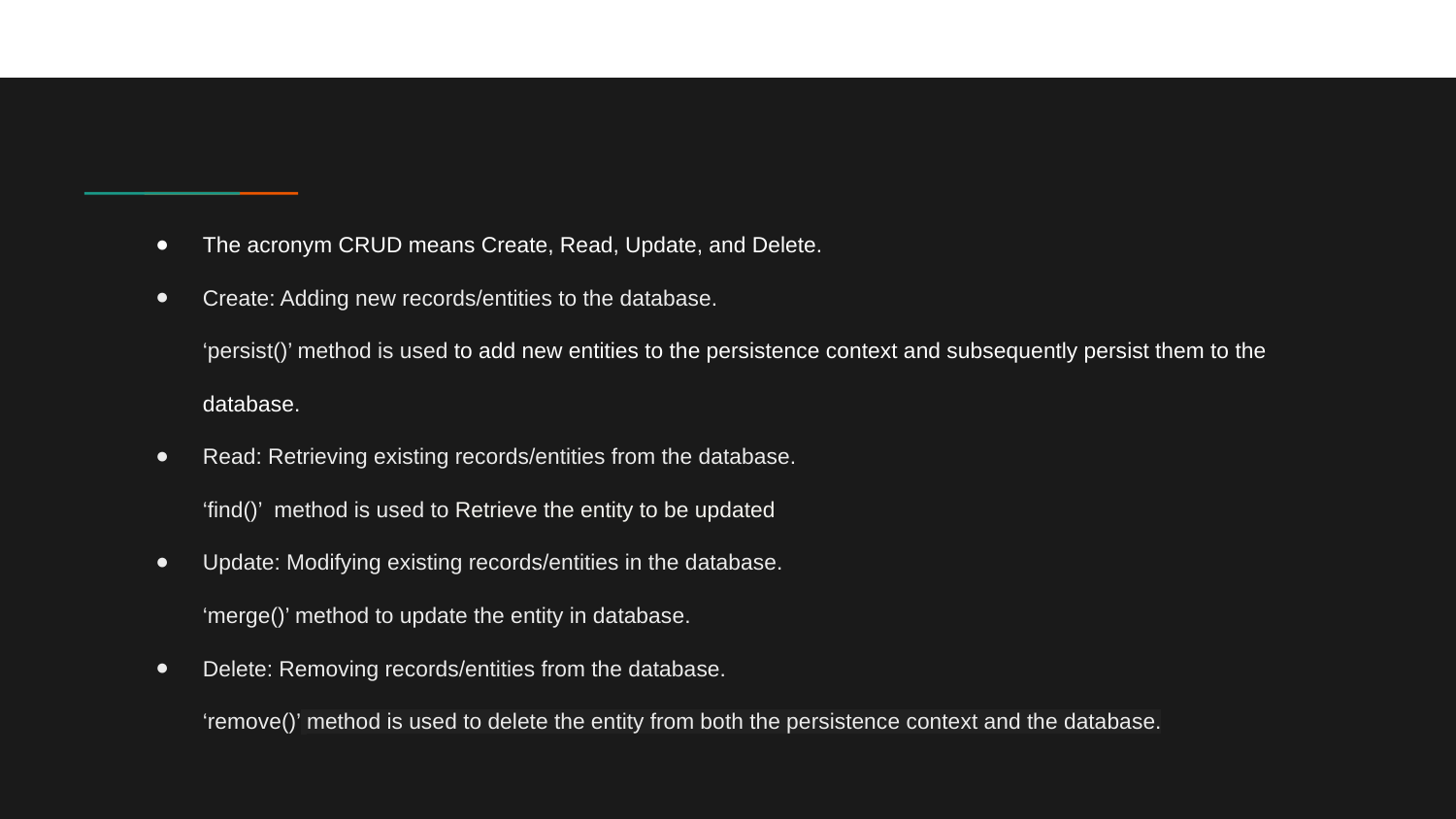

The acronym CRUD means Create, Read, Update, and Delete.
Create: Adding new records/entities to the database.
‘persist()’ method is used to add new entities to the persistence context and subsequently persist them to the database.
Read: Retrieving existing records/entities from the database.
‘find()’  method is used to Retrieve the entity to be updated
Update: Modifying existing records/entities in the database.
‘merge()’ method to update the entity in database.
Delete: Removing records/entities from the database.
‘remove()’ method is used to delete the entity from both the persistence context and the database.

#